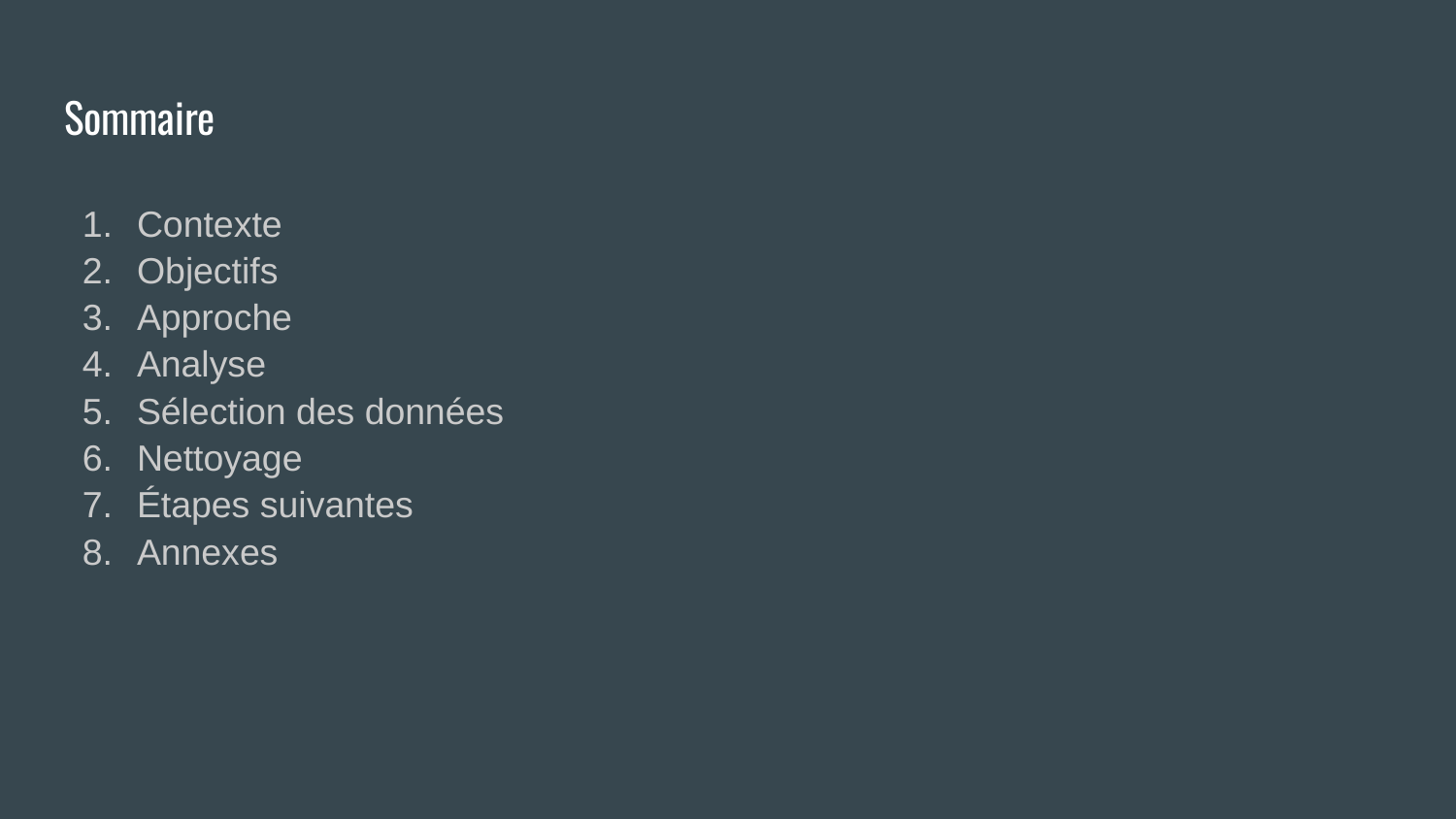

# Sommaire
Contexte
Objectifs
Approche
Analyse
Sélection des données
Nettoyage
Étapes suivantes
Annexes